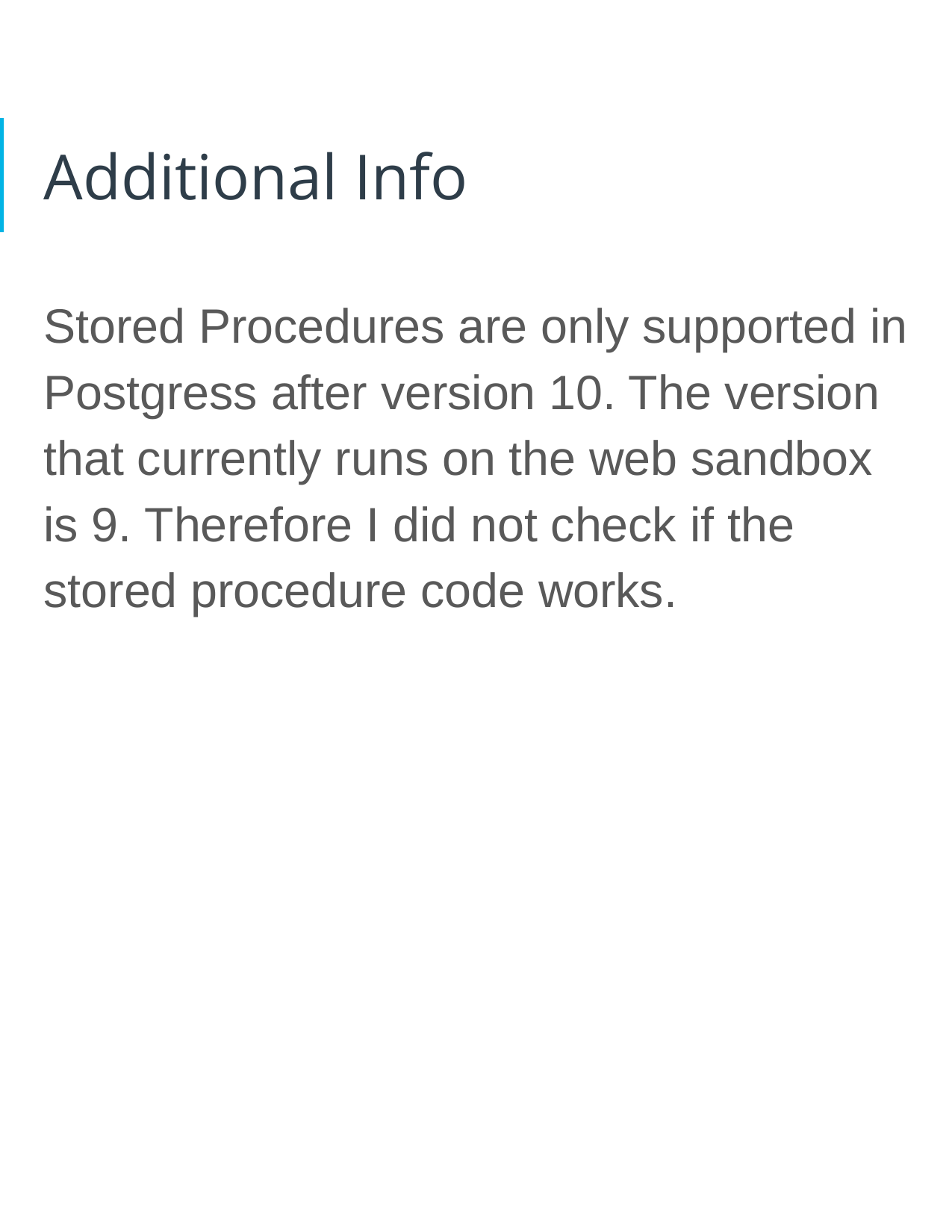

# Additional Info
Stored Procedures are only supported in Postgress after version 10. The version that currently runs on the web sandbox is 9. Therefore I did not check if the stored procedure code works.